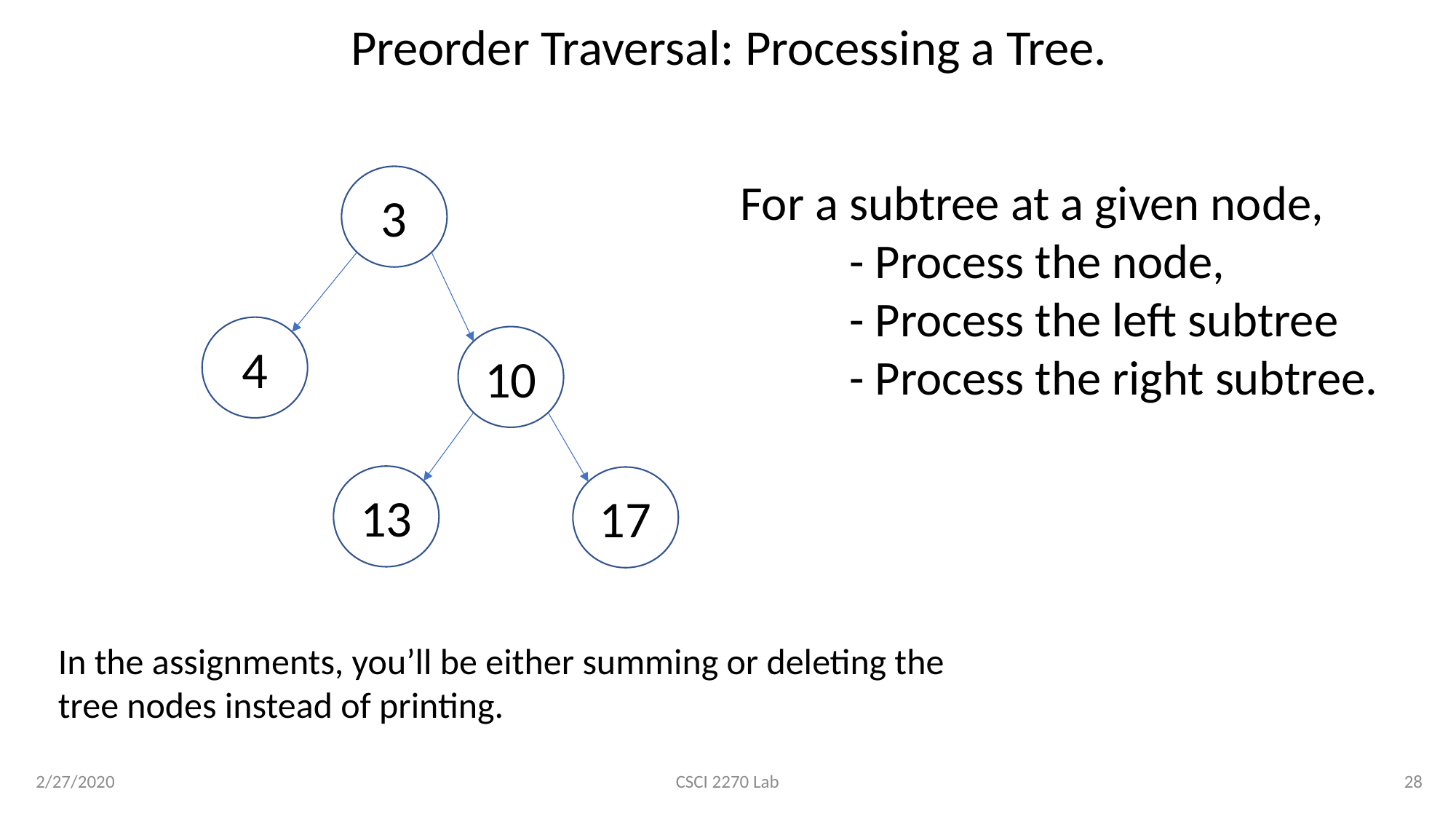

# Preorder Traversal: Processing a Tree.
3
4
10
13
17
For a subtree at a given node,
	- Process the node,
	- Process the left subtree
	- Process the right subtree.

In the assignments, you’ll be either summing or deleting the tree nodes instead of printing.
2/27/2020
28
CSCI 2270 Lab